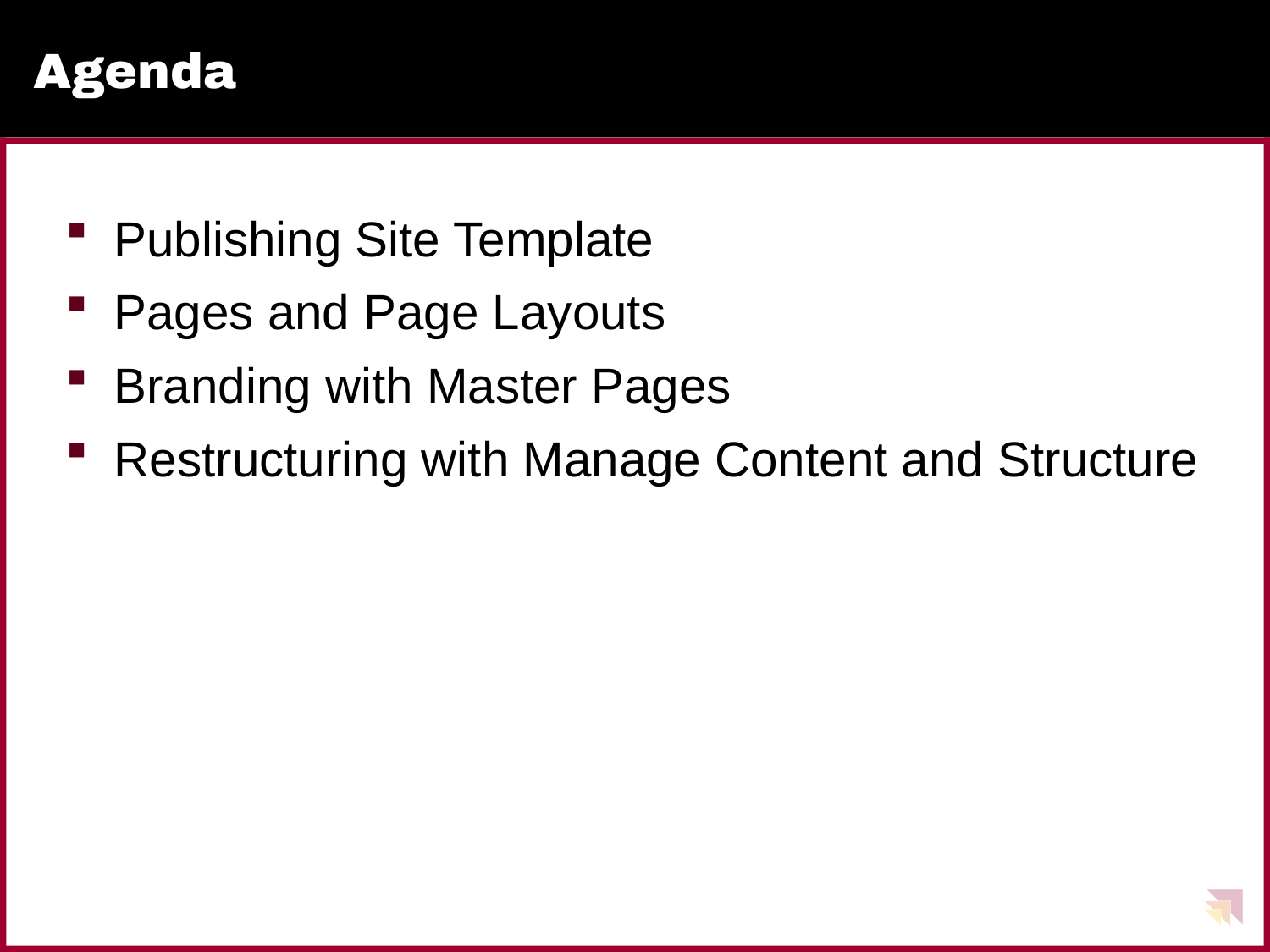

# Agenda
Publishing Site Template
Pages and Page Layouts
Branding with Master Pages
Restructuring with Manage Content and Structure